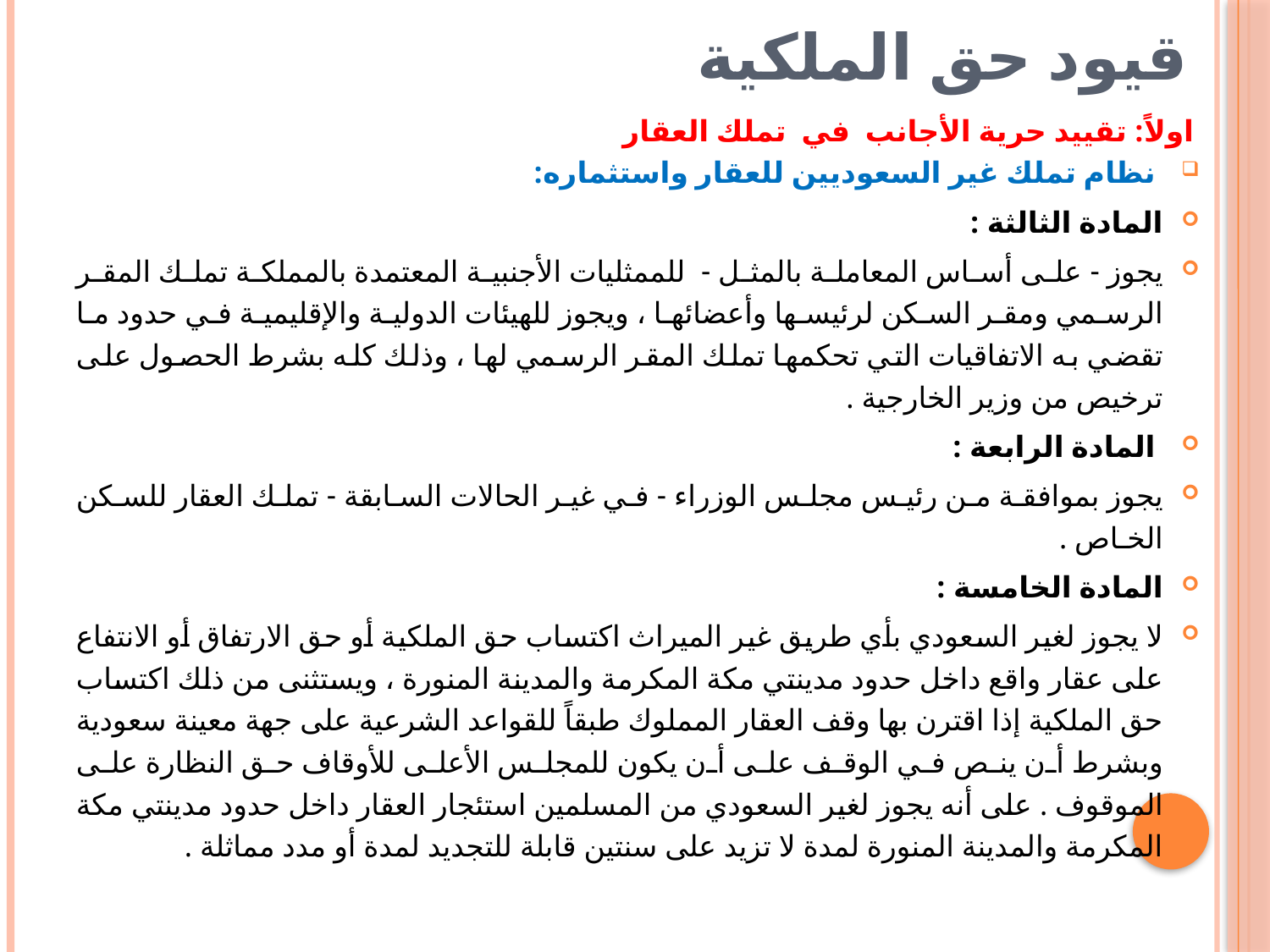

# قيود حق الملكية
اولاً: تقييد حرية الأجانب  في  تملك العقار
 نظام تملك غير السعوديين للعقار واستثماره:
المادة الثالثة :
يجوز - على أساس المعاملة بالمثل -  للممثليات الأجنبية المعتمدة بالمملكة تملك المقر الرسمي ومقر السكن لرئيسها وأعضائها ، ويجوز للهيئات الدولية والإقليمية في حدود ما تقضي به الاتفاقيات التي تحكمها تملك المقر الرسمي لها ، وذلك كله بشرط الحصول على ترخيص من وزير الخارجية .
 المادة الرابعة :
يجوز بموافقة من رئيس مجلس الوزراء - في غير الحالات السابقة - تملك العقار للسكن الخـاص .
المادة الخامسة :
لا يجوز لغير السعودي بأي طريق غير الميراث اكتساب حق الملكية أو حق الارتفاق أو الانتفاع على عقار واقع داخل حدود مدينتي مكة المكرمة والمدينة المنورة ، ويستثنى من ذلك اكتساب حق الملكية إذا اقترن بها وقف العقار المملوك طبقاً للقواعد الشرعية على جهة معينة سعودية وبشرط أن ينص في الوقف على أن يكون للمجلس الأعلى للأوقاف حق النظارة على الموقوف . على أنه يجوز لغير السعودي من المسلمين استئجار العقار داخل حدود مدينتي مكة المكرمة والمدينة المنورة لمدة لا تزيد على سنتين قابلة للتجديد لمدة أو مدد مماثلة .